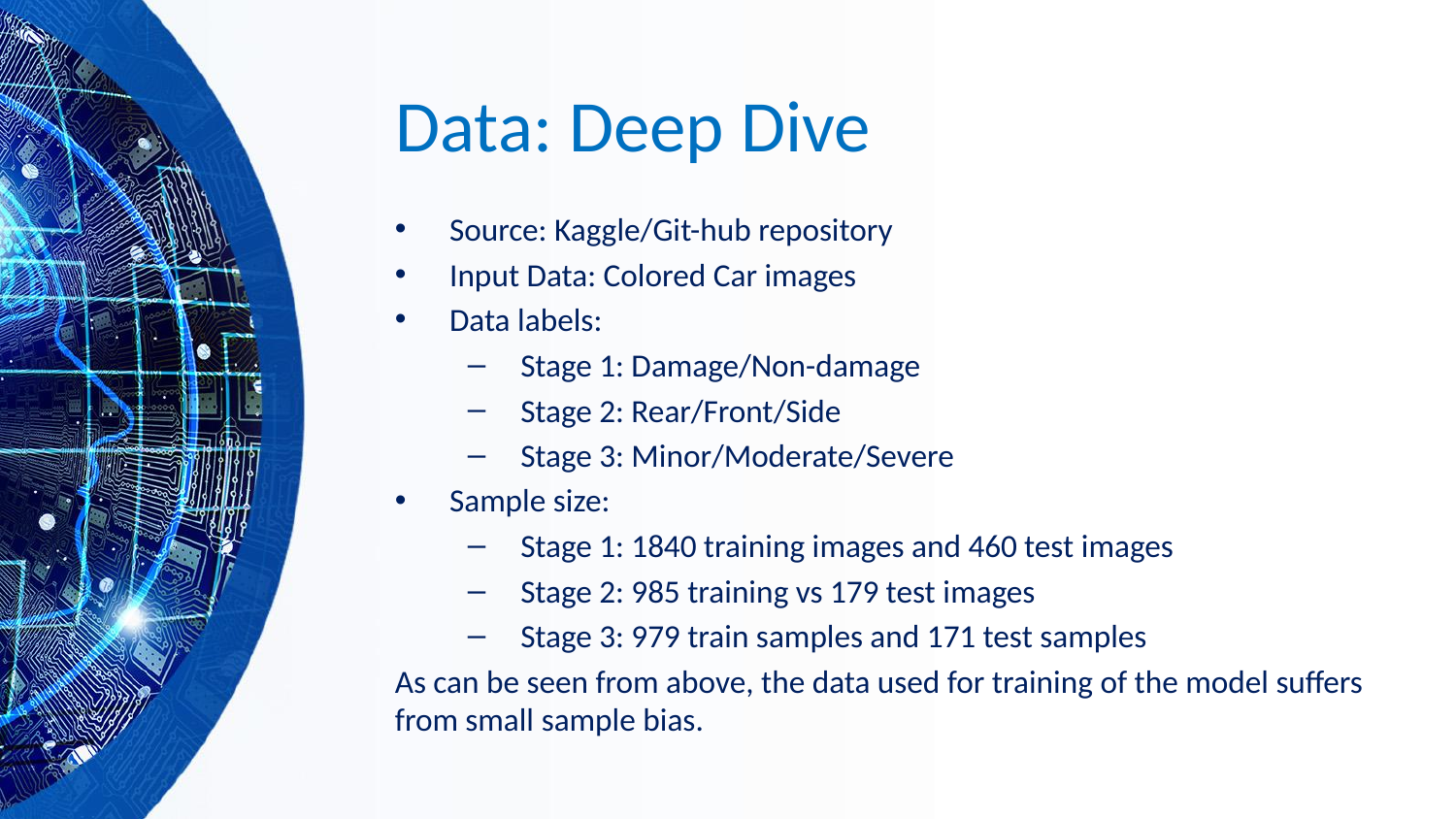

# Data: Deep Dive
Source: Kaggle/Git-hub repository
Input Data: Colored Car images
Data labels:
 Stage 1: Damage/Non-damage
 Stage 2: Rear/Front/Side
 Stage 3: Minor/Moderate/Severe
Sample size:
 Stage 1: 1840 training images and 460 test images
 Stage 2: 985 training vs 179 test images
 Stage 3: 979 train samples and 171 test samples
As can be seen from above, the data used for training of the model suffers from small sample bias.